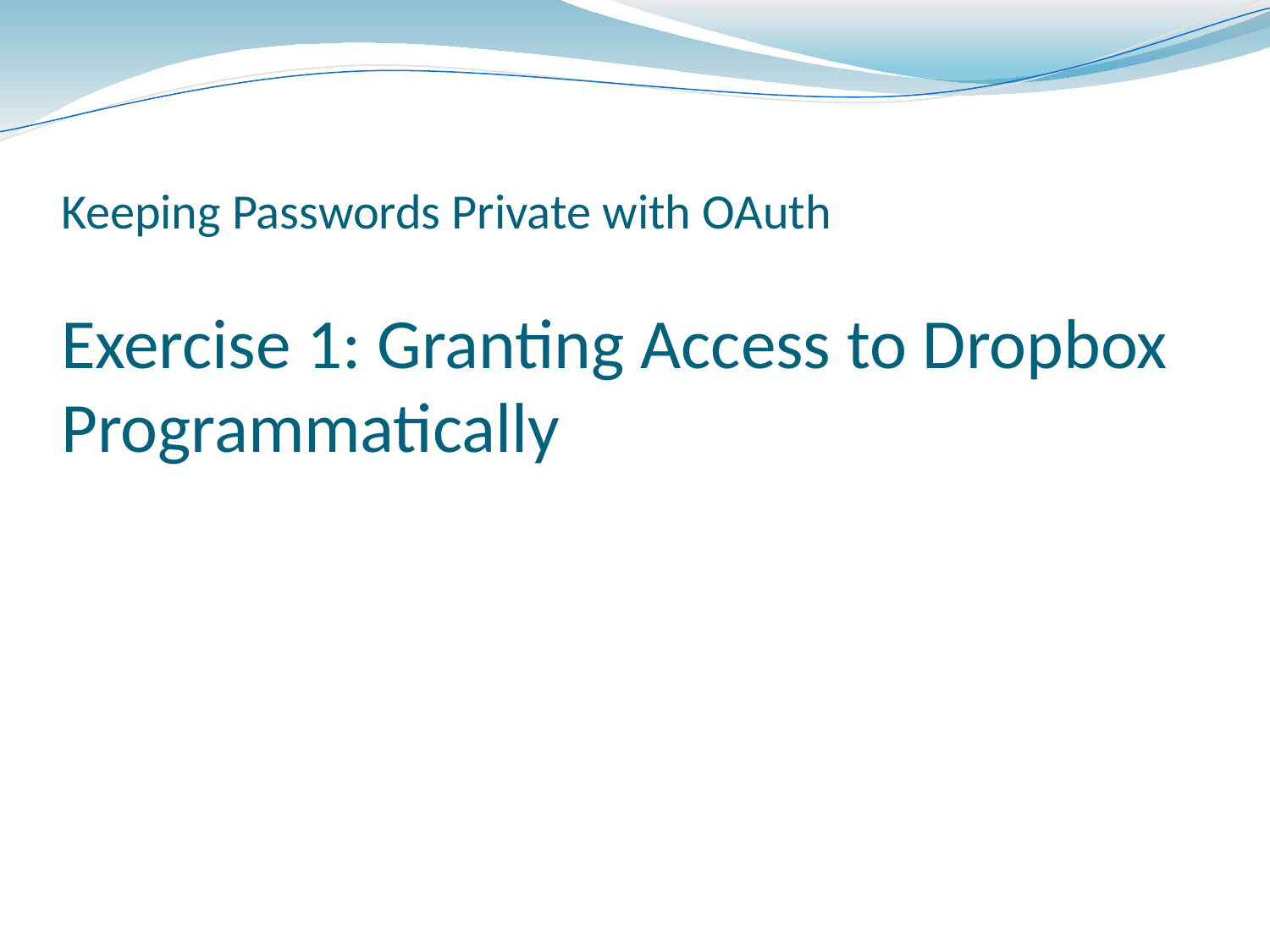

Keeping Passwords Private with OAuth

Exercise 1: Granting Access to Dropbox Programmatically